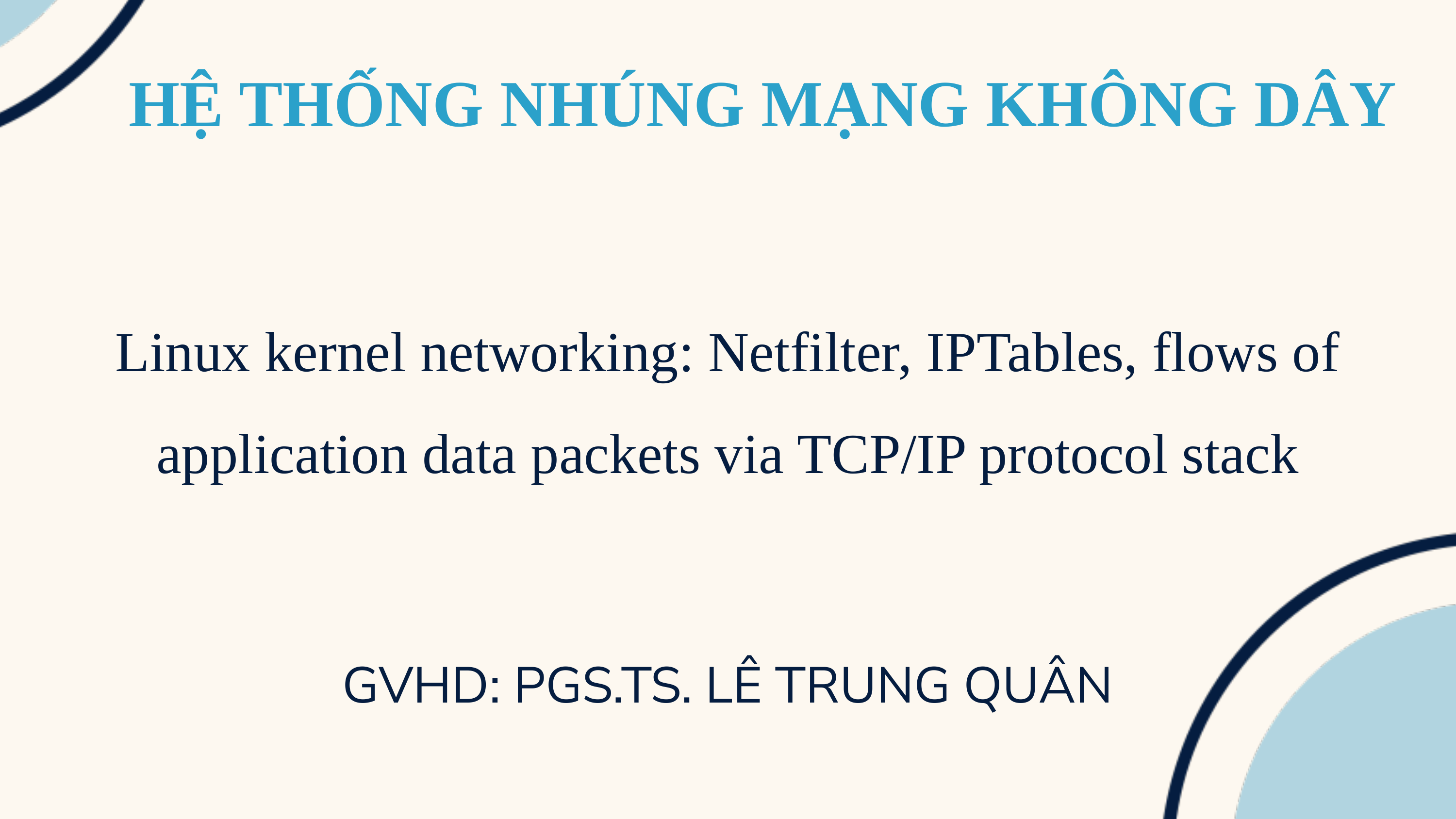

HỆ THỐNG NHÚNG MẠNG KHÔNG DÂY
Linux kernel networking: Netfilter, IPTables, flows of application data packets via TCP/IP protocol stack

GVHD: PGS.TS. LÊ TRUNG QUÂN